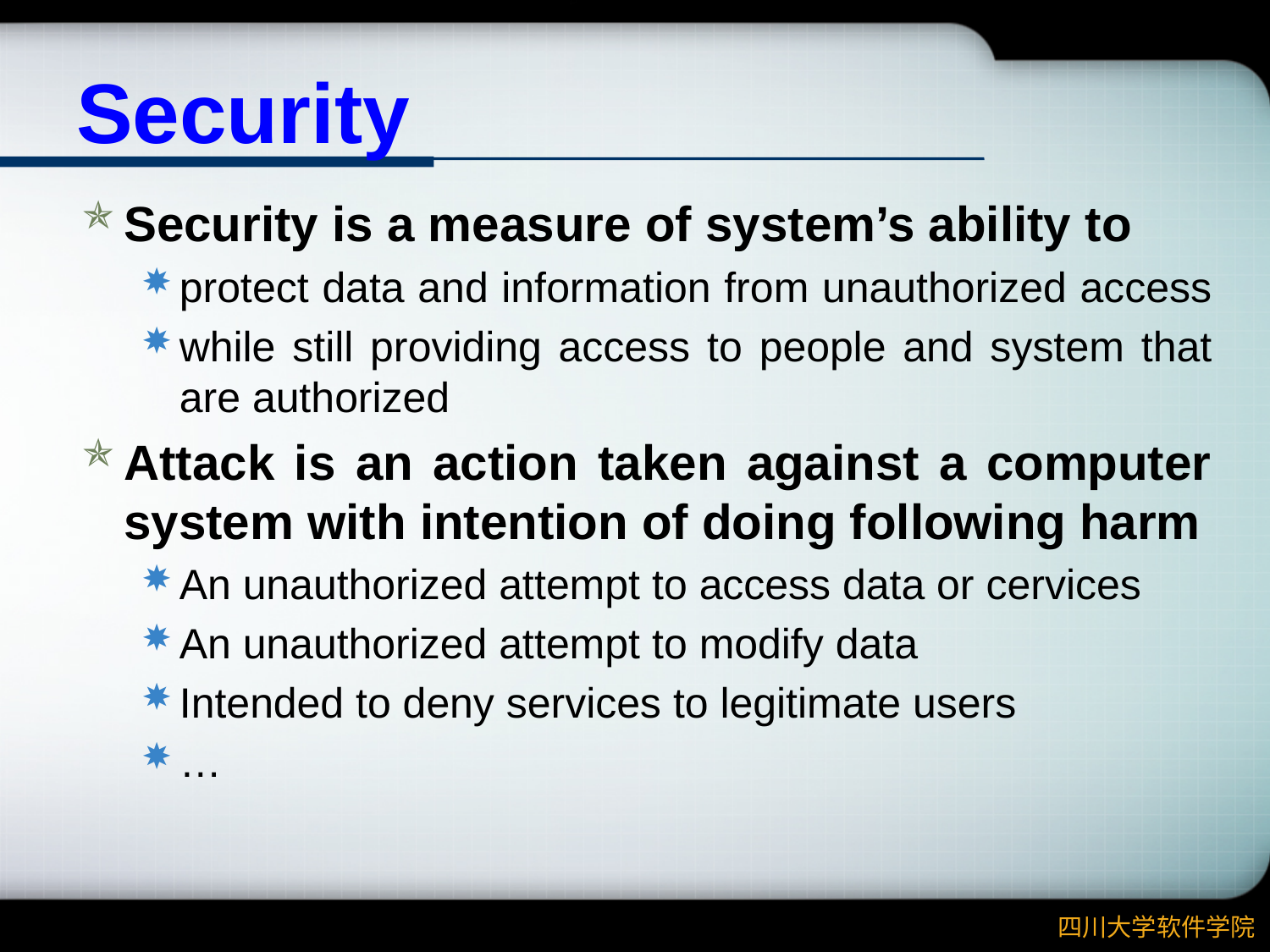

# Security
Security is a measure of system’s ability to
protect data and information from unauthorized access
while still providing access to people and system that are authorized
Attack is an action taken against a computer system with intention of doing following harm
An unauthorized attempt to access data or cervices
An unauthorized attempt to modify data
Intended to deny services to legitimate users
…